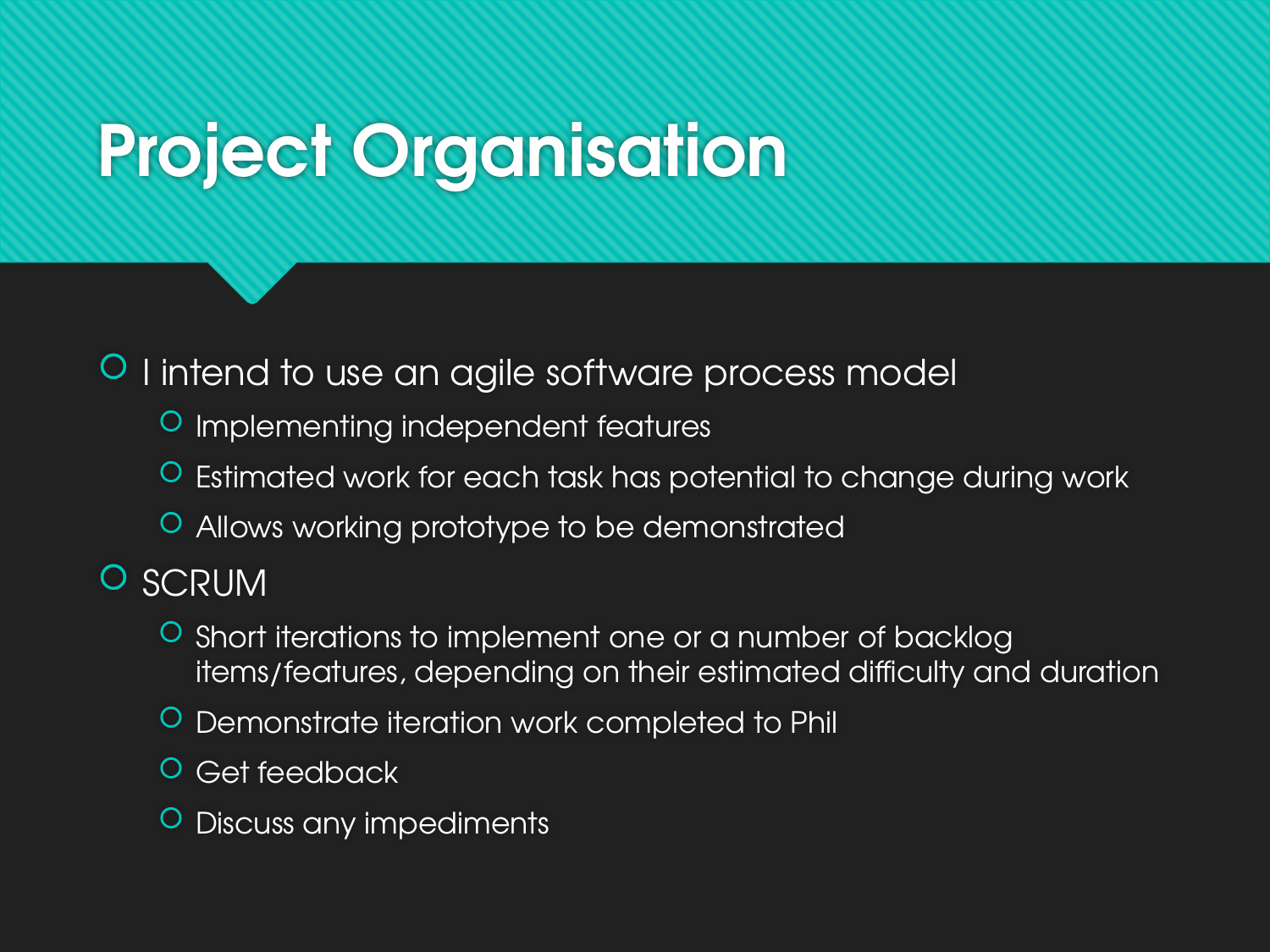

# Project Organisation
I intend to use an agile software process model
Implementing independent features
Estimated work for each task has potential to change during work
Allows working prototype to be demonstrated
SCRUM
Short iterations to implement one or a number of backlog items/features, depending on their estimated difficulty and duration
Demonstrate iteration work completed to Phil
Get feedback
Discuss any impediments